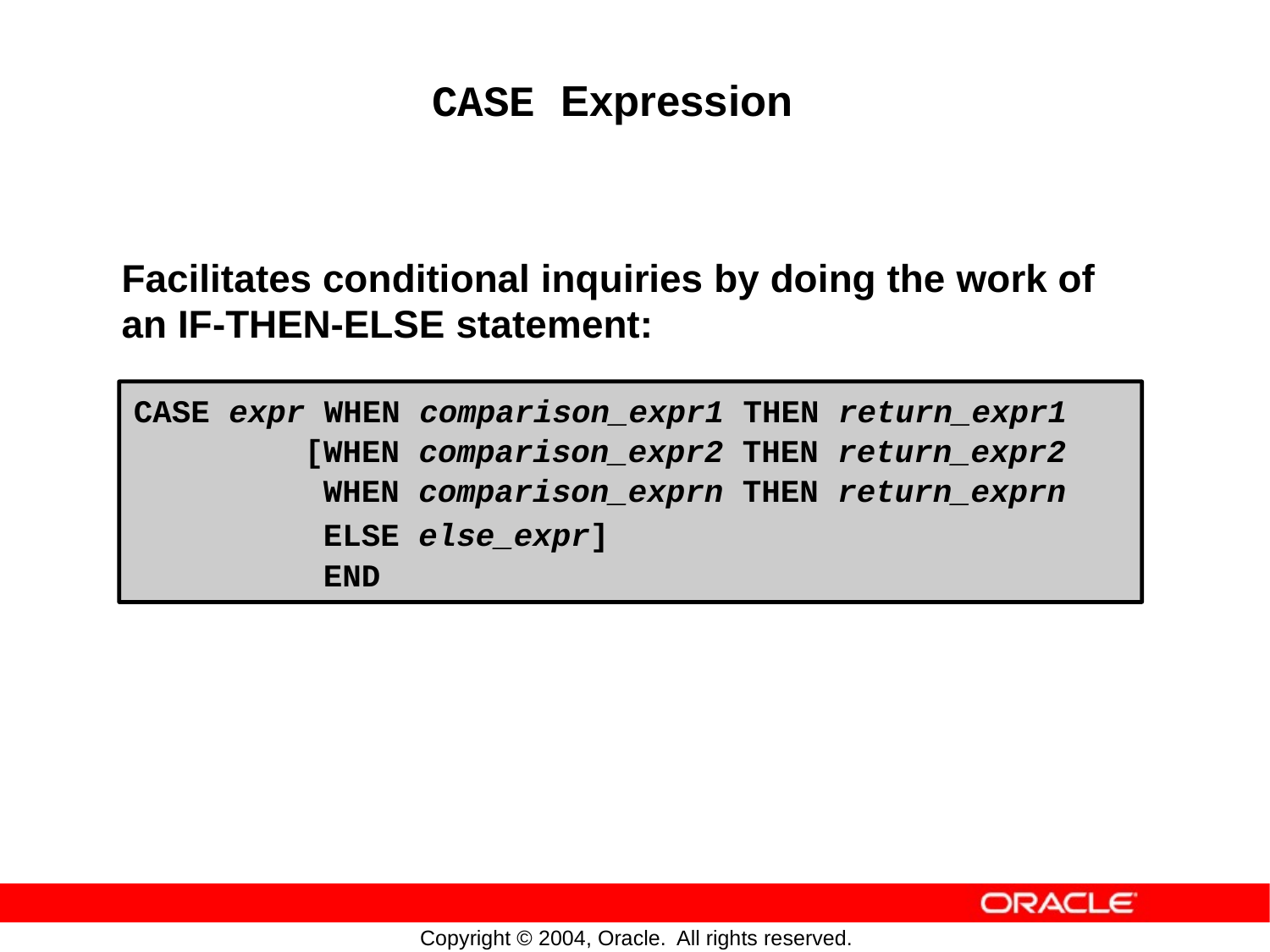

CASE Expression
Facilitates conditional inquiries
by
doing
the
work
of
an
IF-THEN-ELSE
statement:

CASE expr WHEN comparison_expr1 THEN return_expr1
[WHEN comparison_expr2 THEN return_expr2
WHEN comparison_exprn THEN return_exprn
ELSE else_expr]
END

Copyright © 2004, Oracle.
All rights reserved.